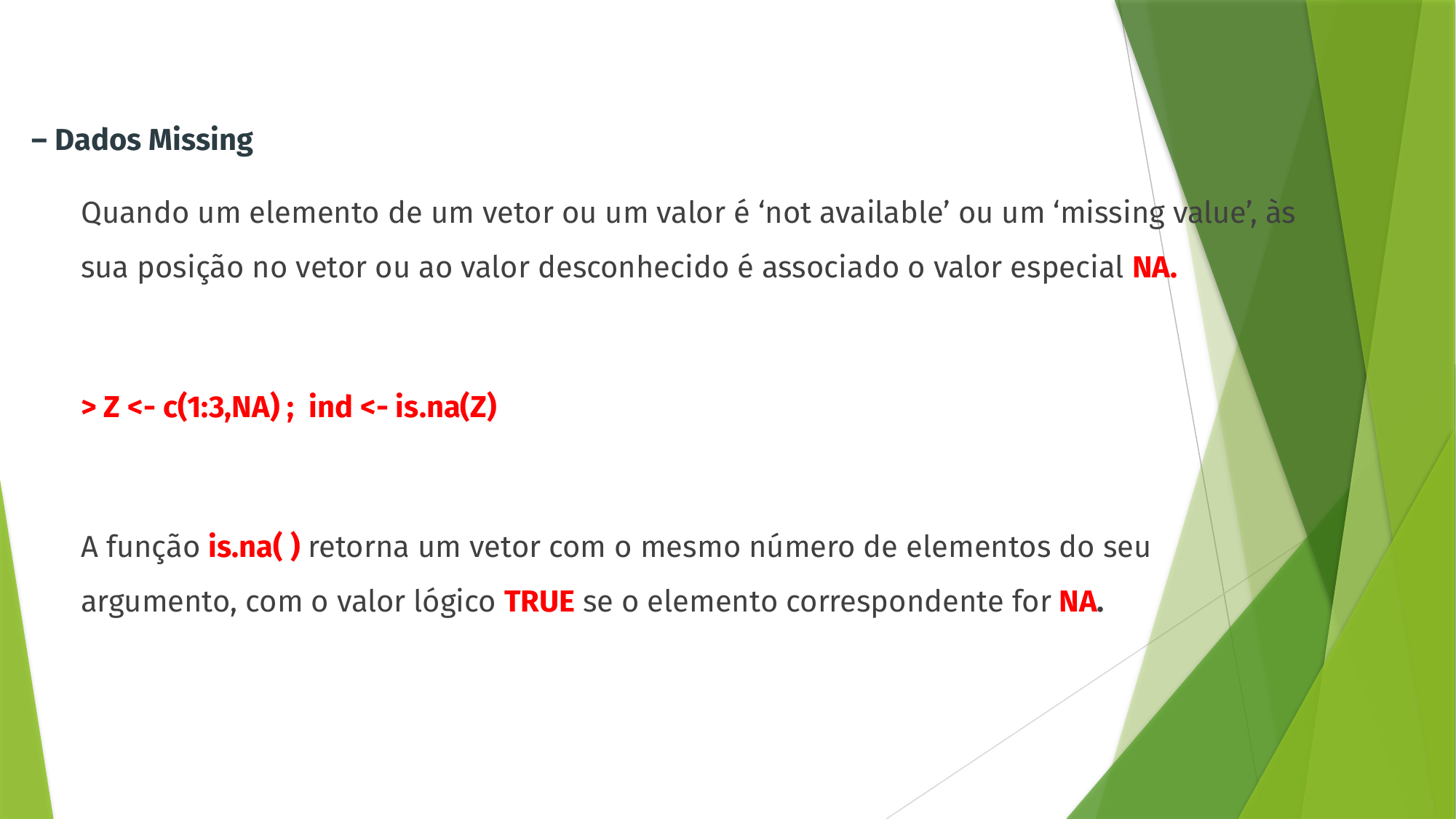

# – Dados Missing
Quando um elemento de um vetor ou um valor é ‘not available’ ou um ‘missing value’, às sua posição no vetor ou ao valor desconhecido é associado o valor especial NA.

> Z <- c(1:3,NA) ;  ind <- is.na(Z)

A função is.na( ) retorna um vetor com o mesmo número de elementos do seu argumento, com o valor lógico TRUE se o elemento correspondente for NA.